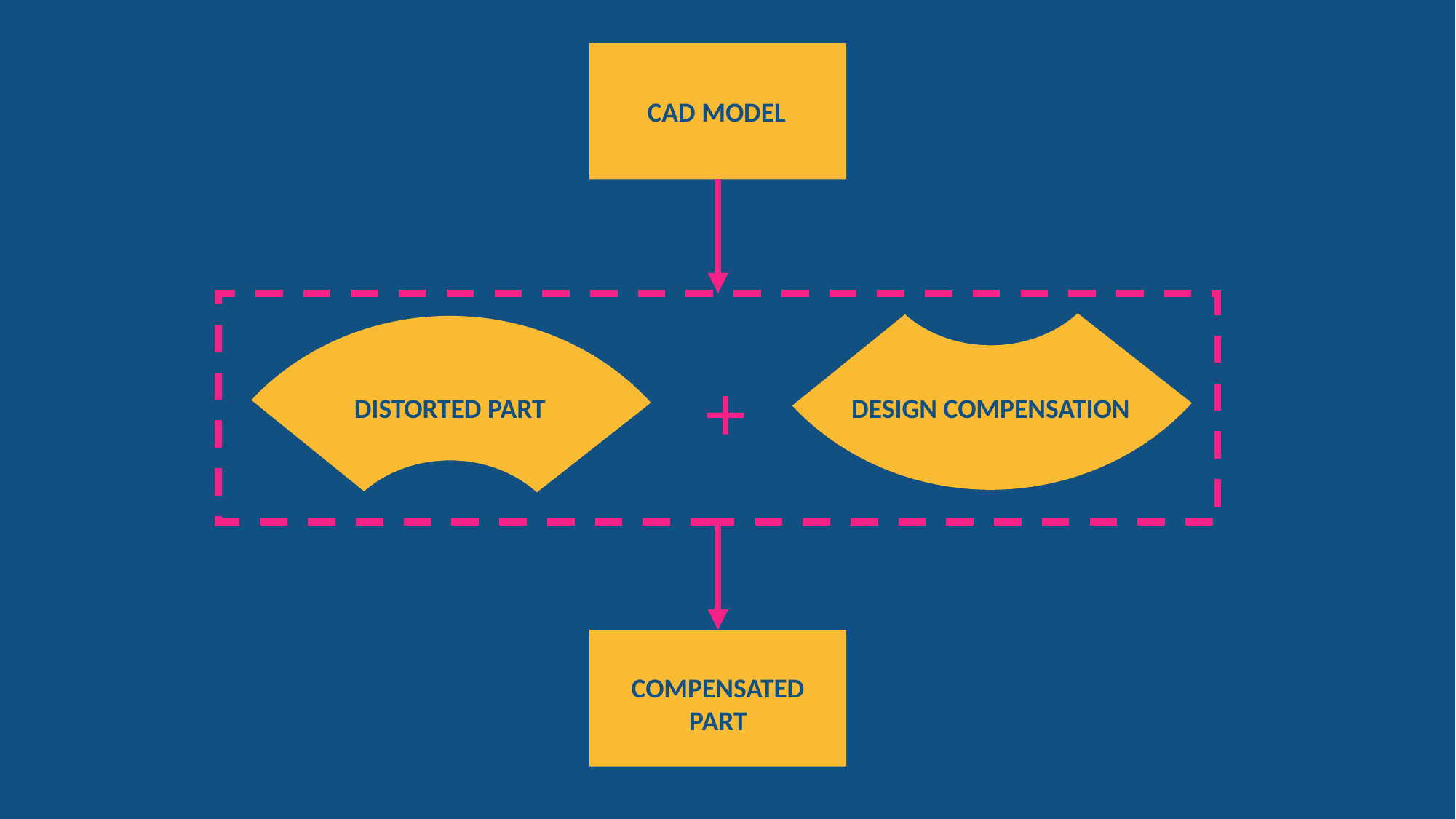

CAD MODEL

+
DISTORTED PART
DESIGN COMPENSATION

COMPENSATED PART